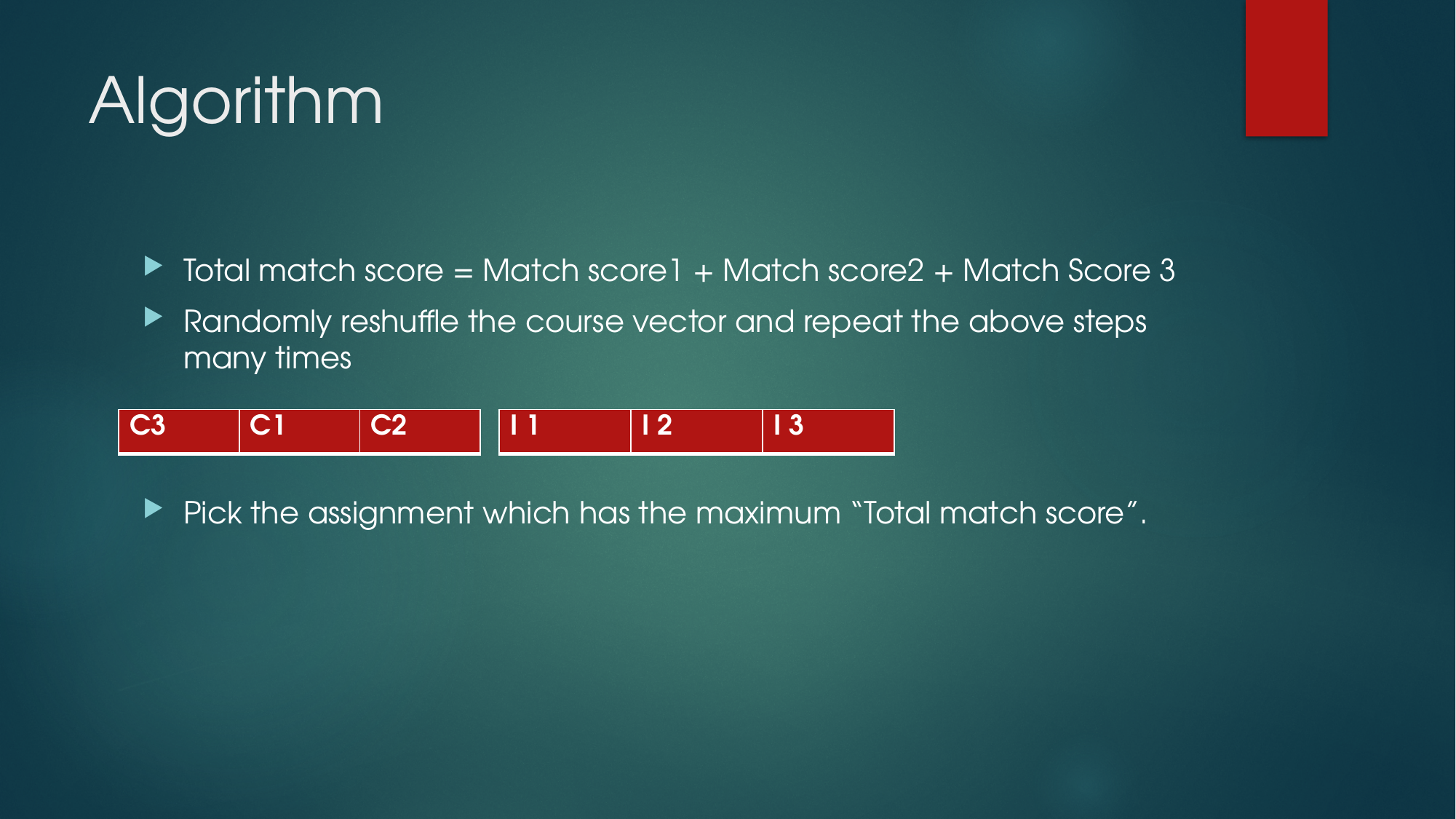

# Algorithm
Total match score = Match score1 + Match score2 + Match Score 3
Randomly reshuffle the course vector and repeat the above steps many times

Pick the assignment which has the maximum “Total match score”.
| C3 | C1 | C2 |
| --- | --- | --- |
| I 1 | I 2 | I 3 |
| --- | --- | --- |